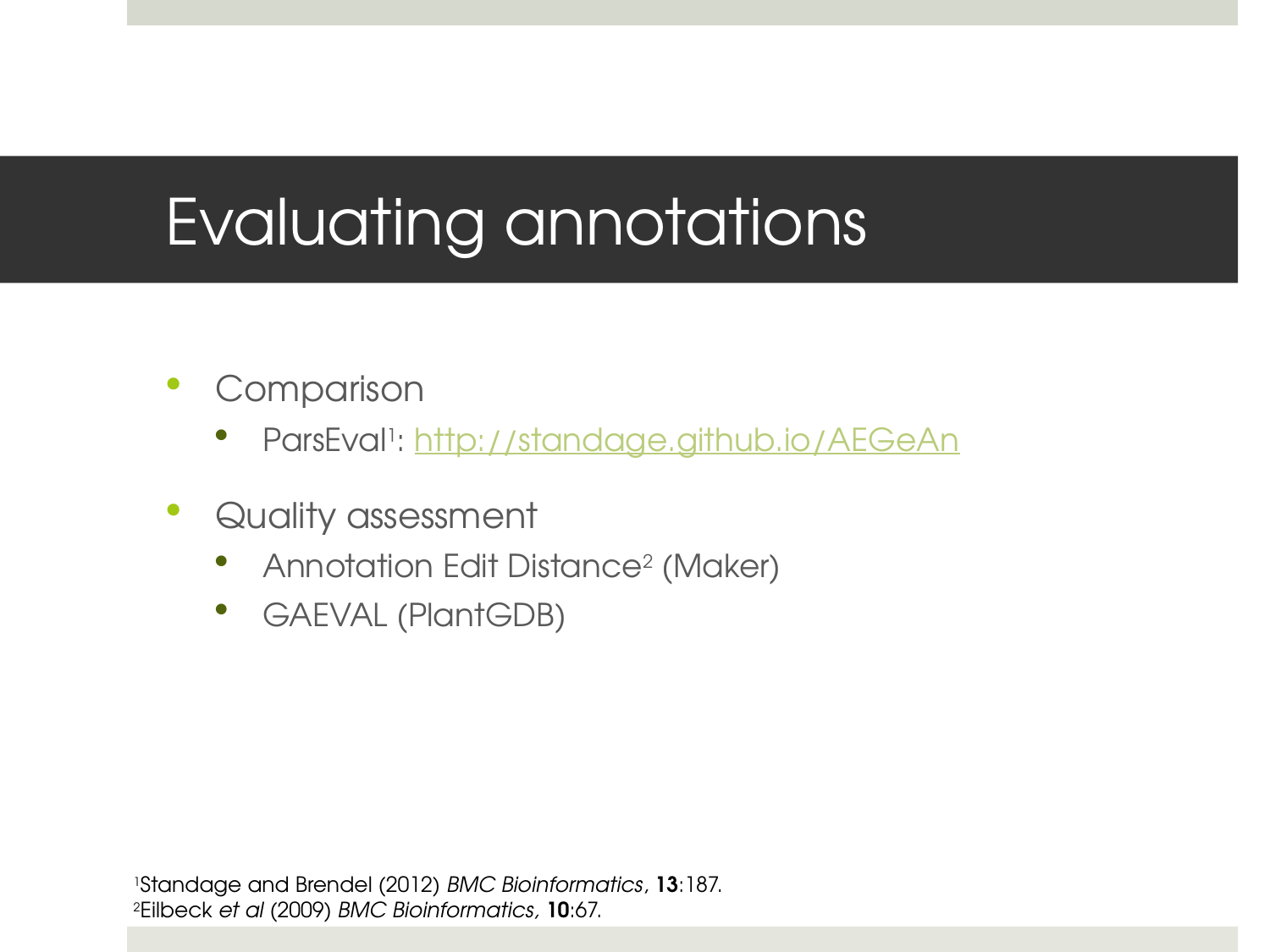

# Evaluating annotations
Comparison
ParsEval1: http://standage.github.io/AEGeAn
Quality assessment
Annotation Edit Distance2 (Maker)
GAEVAL (PlantGDB)
1Standage and Brendel (2012) BMC Bioinformatics, 13:187.
2Eilbeck et al (2009) BMC Bioinformatics, 10:67.